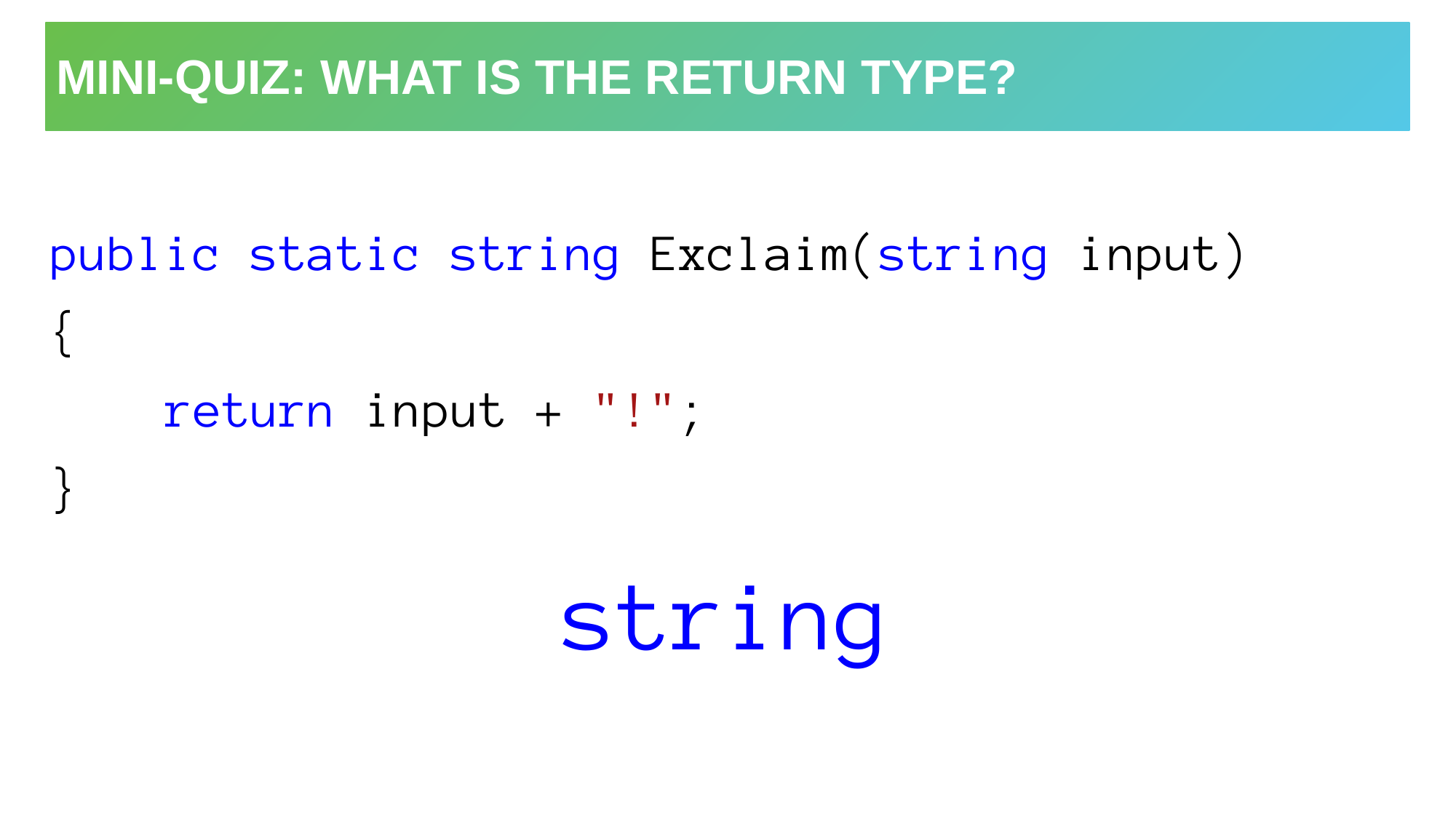

# Mini-Quiz: What is the return type?
public static string Exclaim(string input)
{
    return input + "!";
}

string